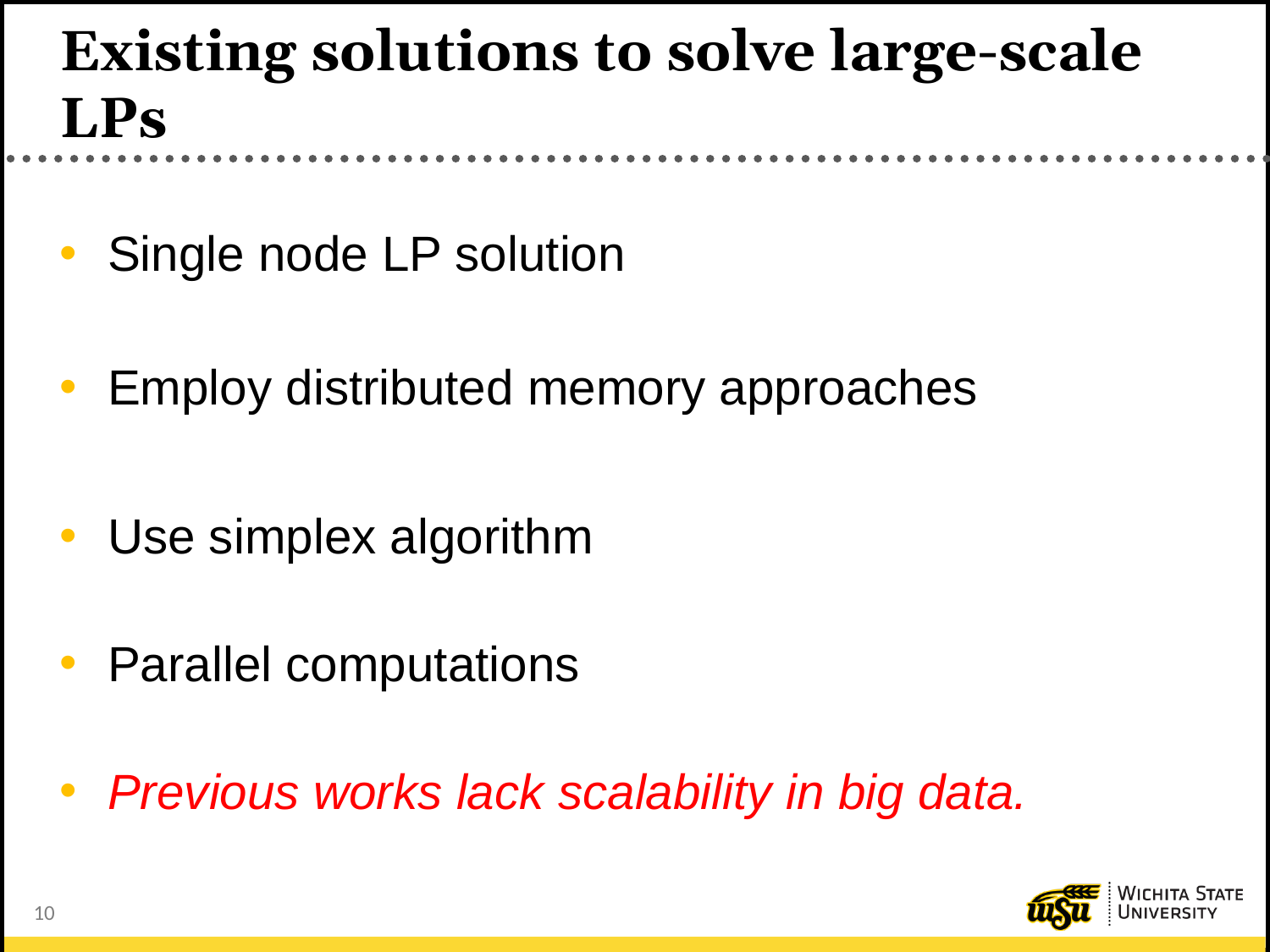

# Existing solutions to solve large-scale LPs
Single node LP solution
Employ distributed memory approaches

Use simplex algorithm
Parallel computations
Previous works lack scalability in big data.